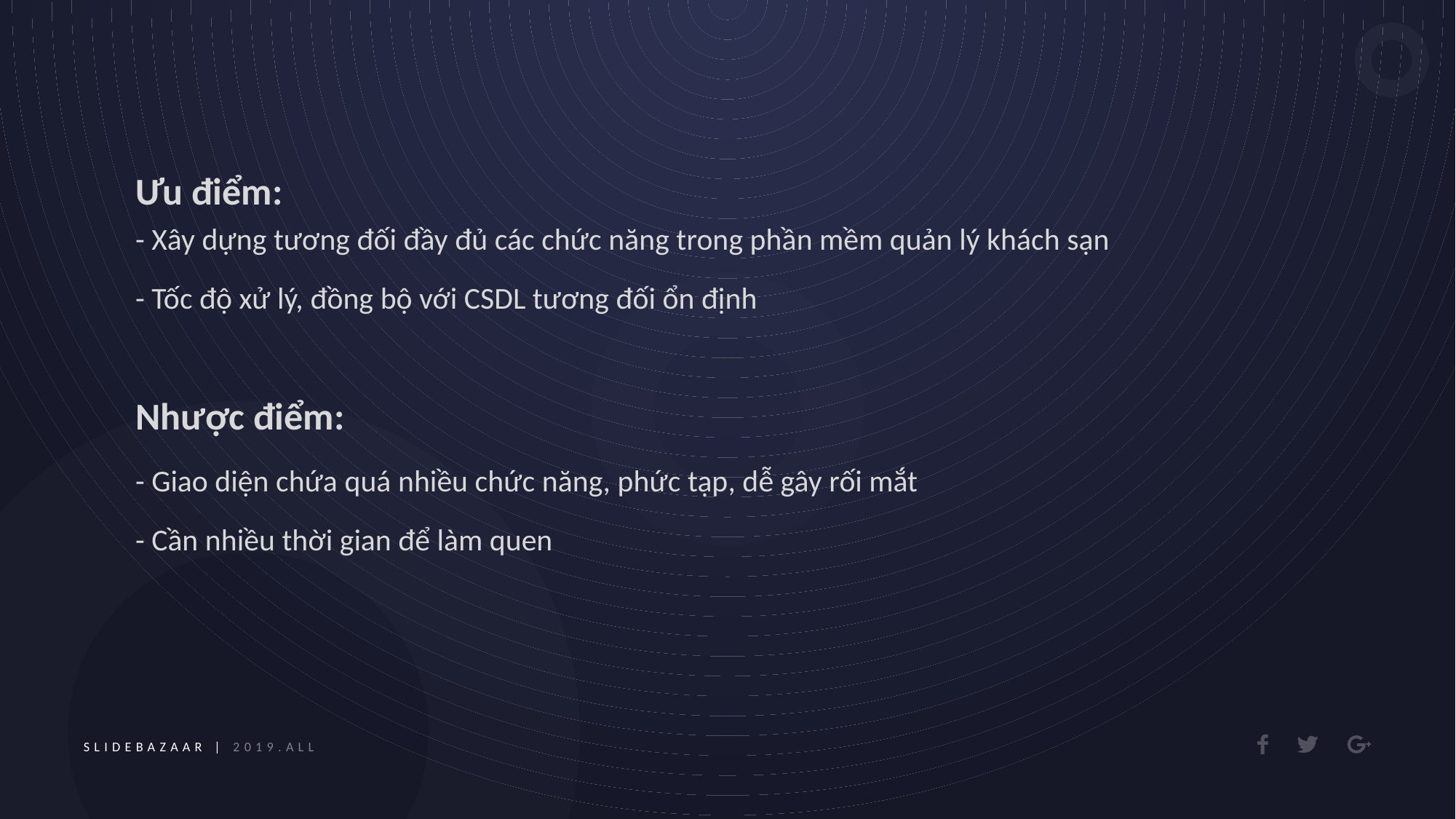

Ưu điểm:
- Xây dựng tương đối đầy đủ các chức năng trong phần mềm quản lý khách sạn
- Tốc độ xử lý, đồng bộ với CSDL tương đối ổn định
Nhược điểm:
- Giao diện chứa quá nhiều chức năng, phức tạp, dễ gây rối mắt
- Cần nhiều thời gian để làm quen